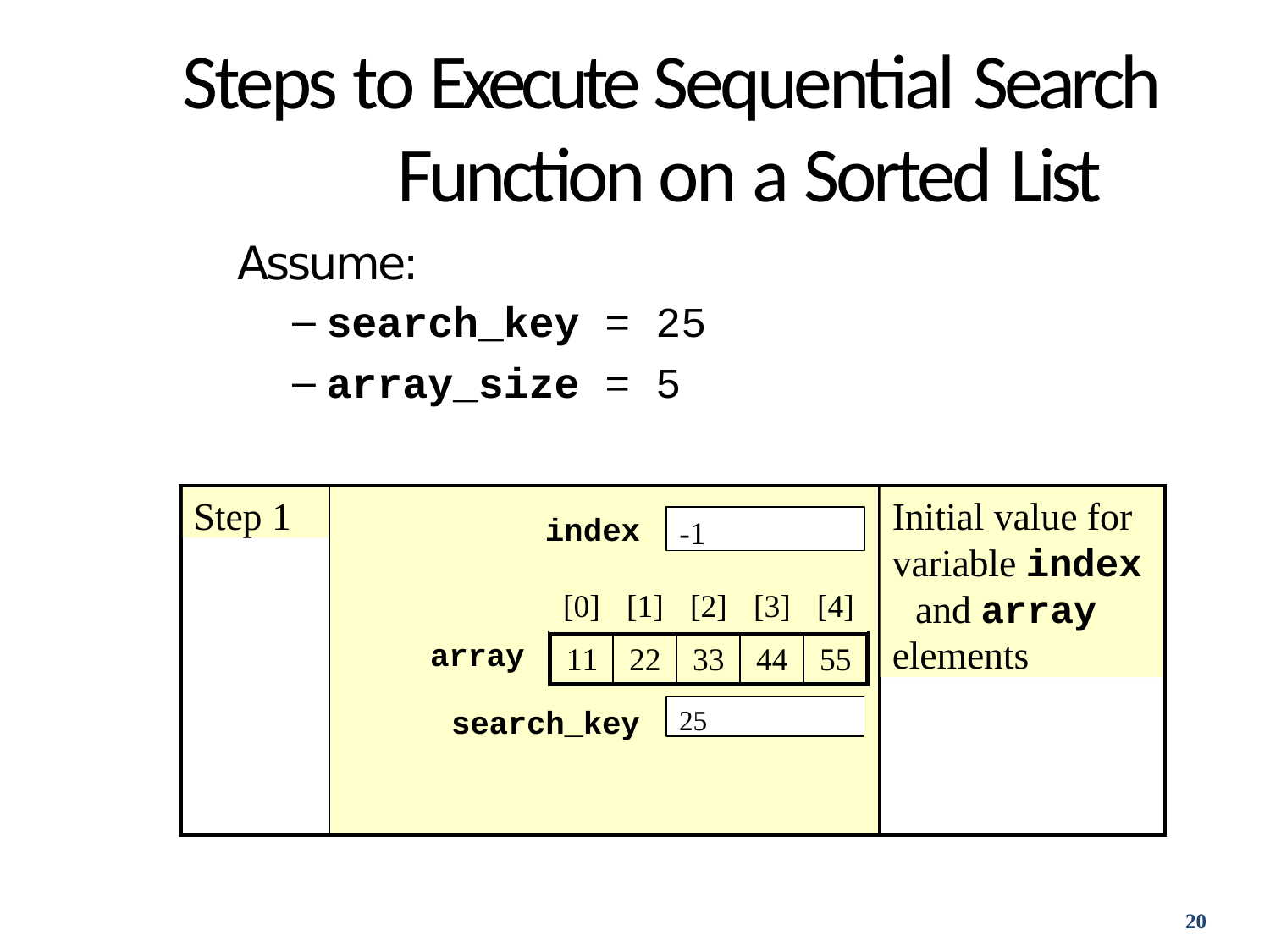

# Steps to Execute Sequential Search  Function on a Sorted List
Assume:
search_key = 25
array_size = 5

Step 1
Initial value for  variable index  and array  elements
-1
index
| [0] | [1] | [2] | [3] | [4] |
| --- | --- | --- | --- | --- |

array
11	22	33	44	55

25
search_key

20